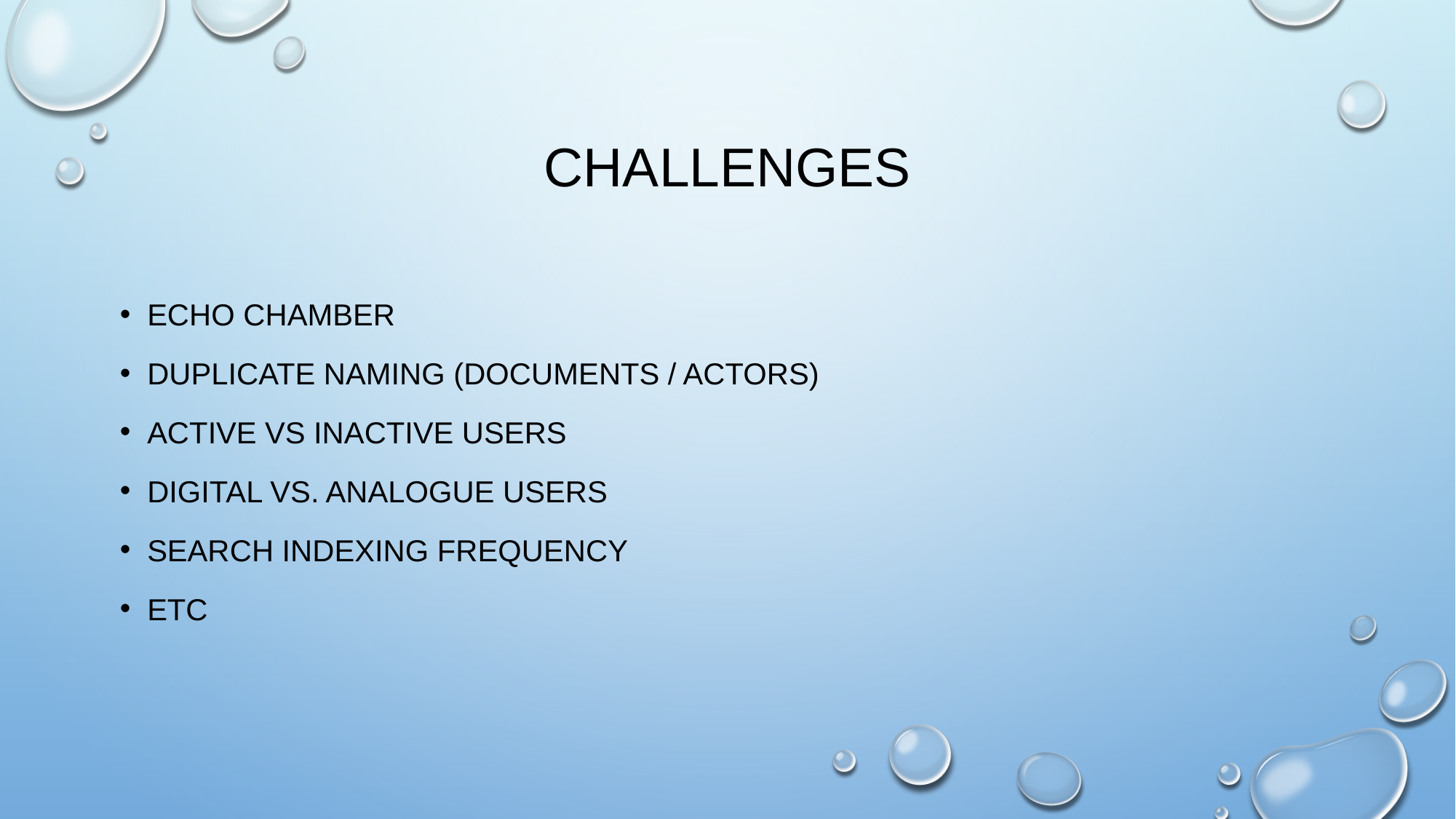

# Challenges
Echo chamber
DUPLICATE NAMING (documents / actors)
Active vs inactive users
DigitaL vs. Analogue users
SEARCH INDEXING FREQUENCY
etc